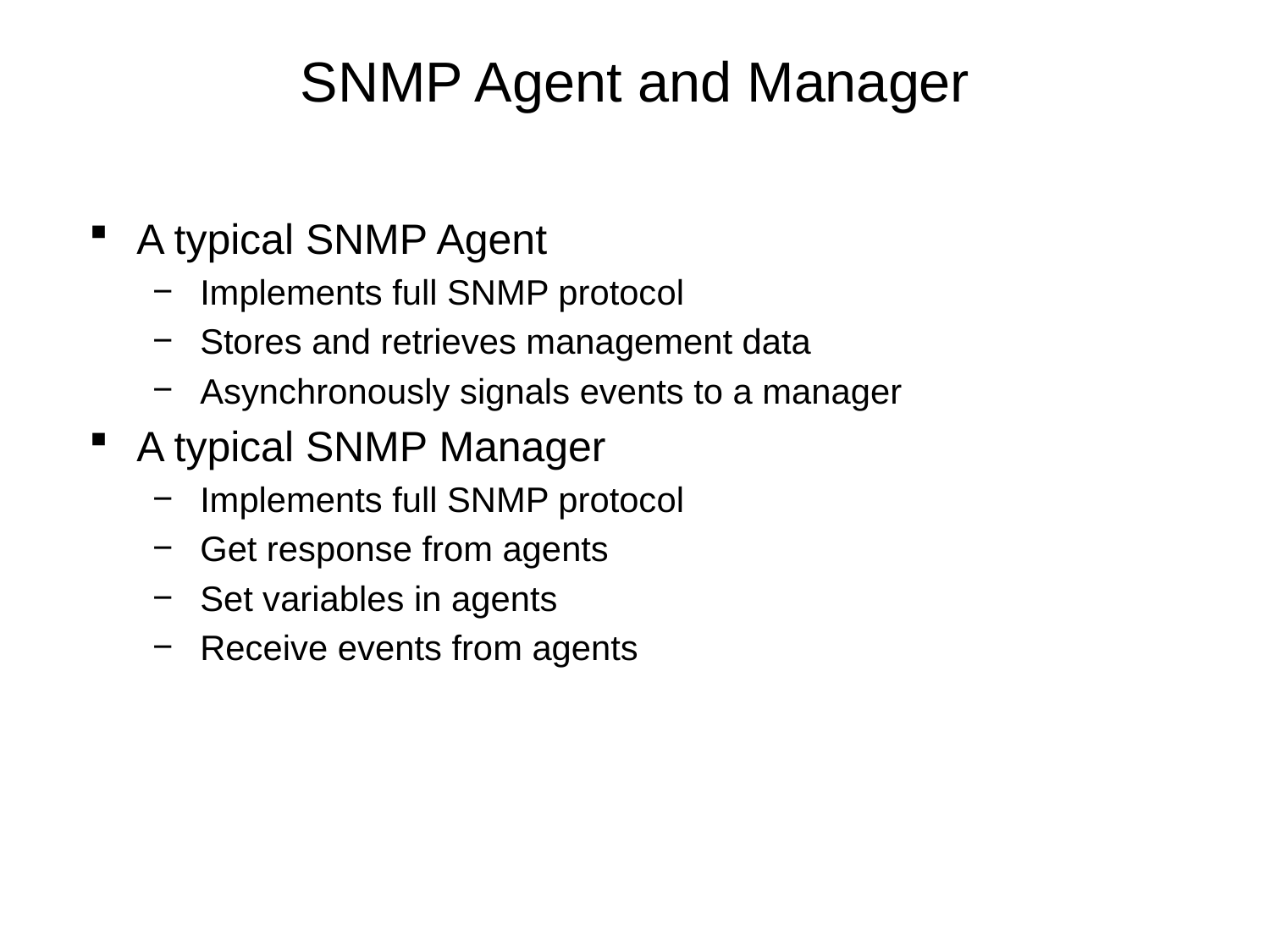

# SNMP Agent and Manager
A typical SNMP Agent
Implements full SNMP protocol
Stores and retrieves management data
Asynchronously signals events to a manager
A typical SNMP Manager
Implements full SNMP protocol
Get response from agents
Set variables in agents
Receive events from agents